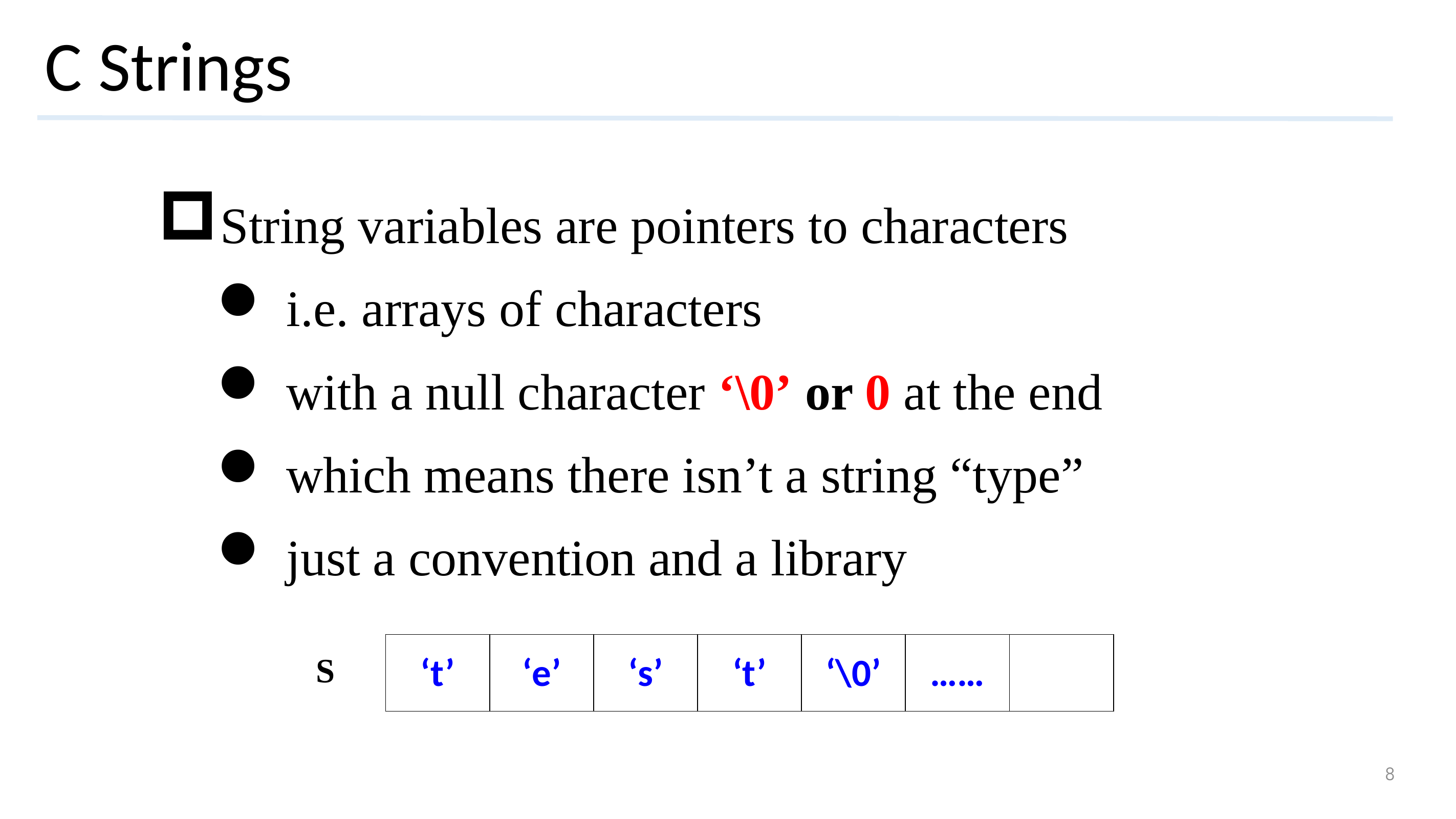

# C Strings
String variables are pointers to characters
 i.e. arrays of characters
 with a null character ‘\0’ or 0 at the end
 which means there isn’t a string “type”
 just a convention and a library

S
| ‘t’ | ‘e’ | ‘s’ | ‘t’ | ‘\0’ | …… |  |
| --- | --- | --- | --- | --- | --- | --- |
8